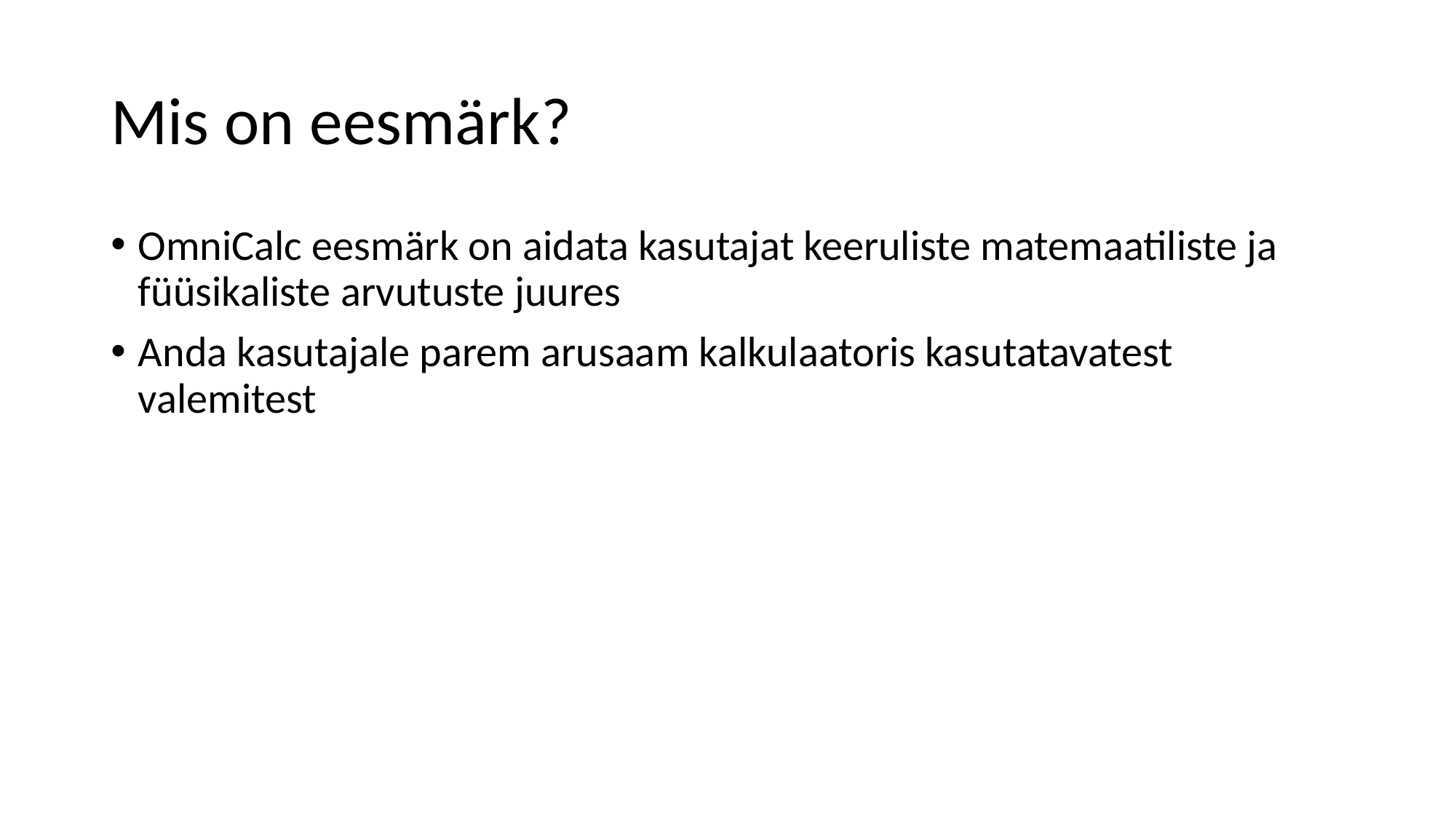

# Mis on eesmärk?
OmniCalc eesmärk on aidata kasutajat keeruliste matemaatiliste ja füüsikaliste arvutuste juures
Anda kasutajale parem arusaam kalkulaatoris kasutatavatest valemitest